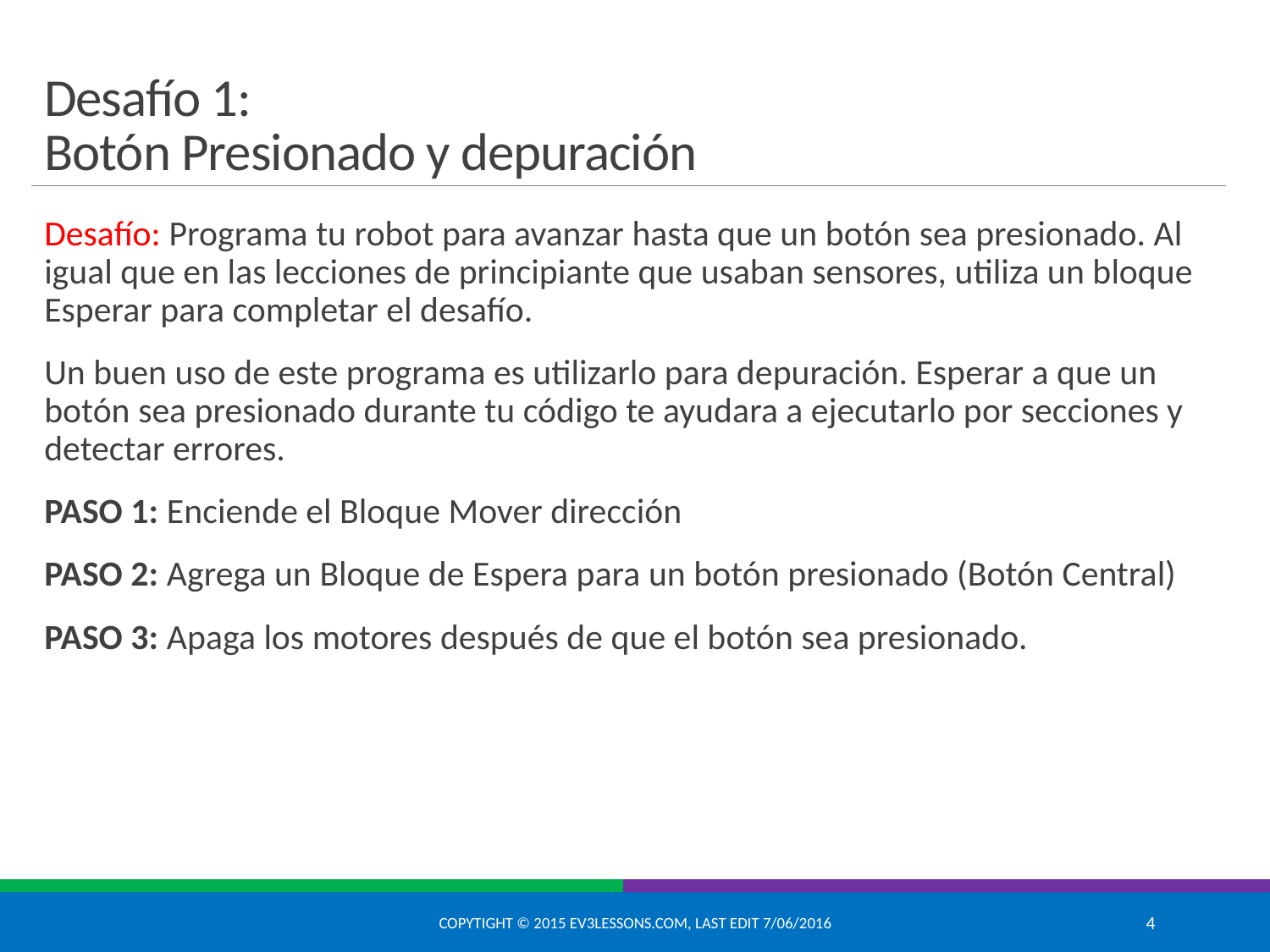

# Desafío 1: Botón Presionado y depuración
Desafío: Programa tu robot para avanzar hasta que un botón sea presionado. Al igual que en las lecciones de principiante que usaban sensores, utiliza un bloque Esperar para completar el desafío.
Un buen uso de este programa es utilizarlo para depuración. Esperar a que un botón sea presionado durante tu código te ayudara a ejecutarlo por secciones y detectar errores.
PASO 1: Enciende el Bloque Mover dirección
PASO 2: Agrega un Bloque de Espera para un botón presionado (Botón Central)
PASO 3: Apaga los motores después de que el botón sea presionado.
Copytight © 2015 EV3Lessons.com, Last edit 7/06/2016
4